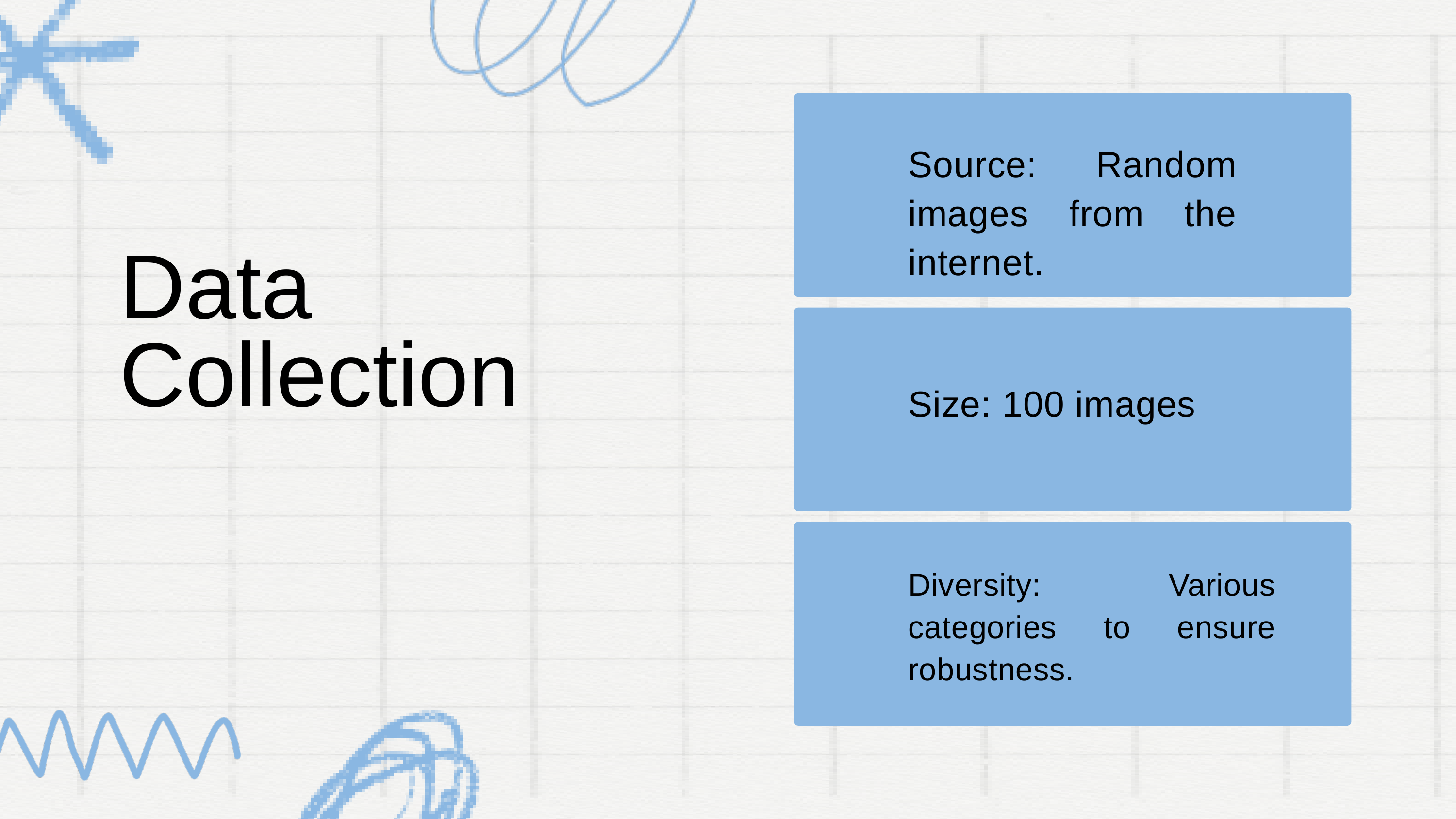

Source: Random images from the internet.
Data Collection

Size: 100 images

Diversity: Various categories to ensure robustness.